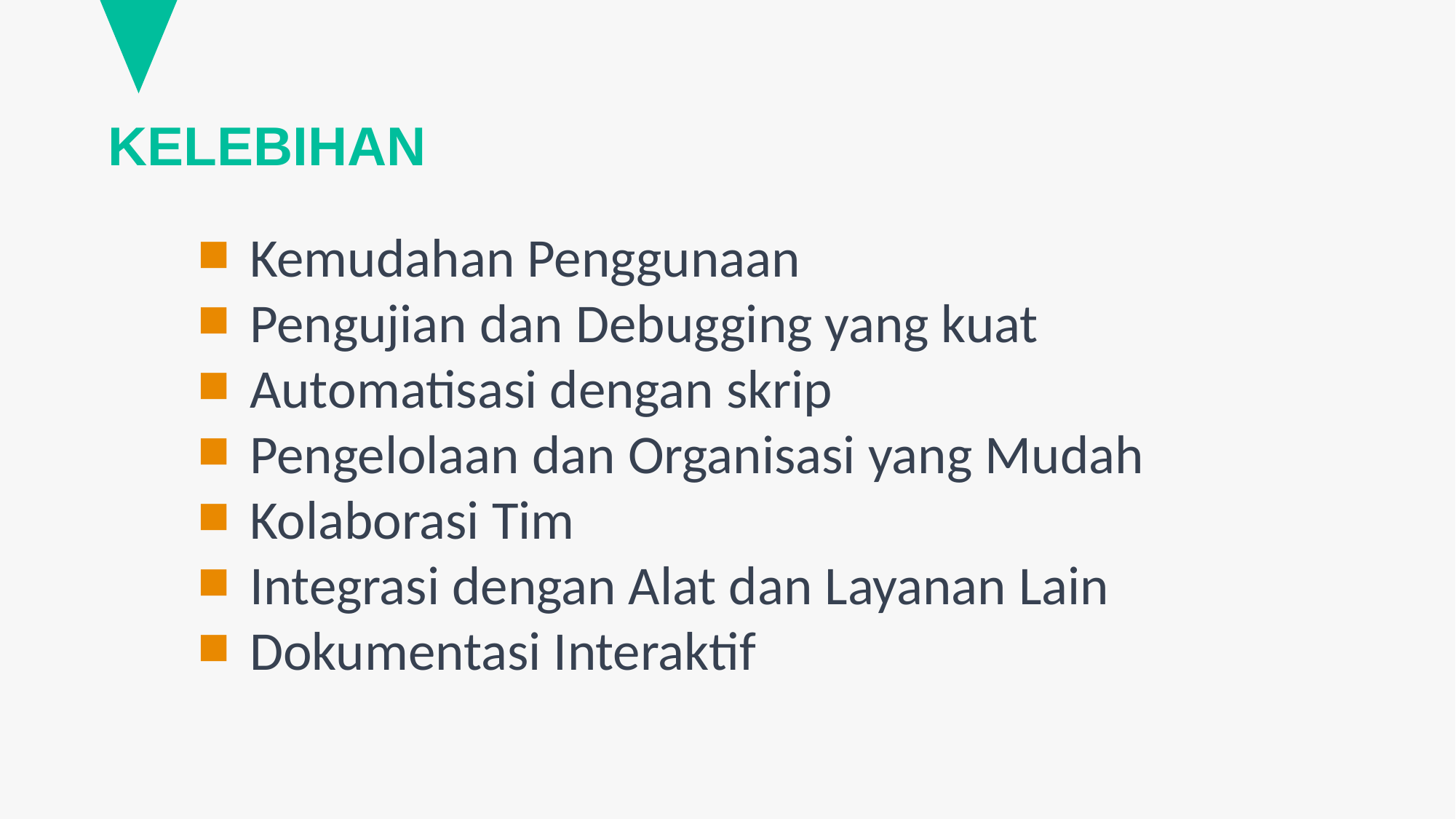

KELEBIHAN
Kemudahan Penggunaan
Pengujian dan Debugging yang kuat
Automatisasi dengan skrip
Pengelolaan dan Organisasi yang Mudah
Kolaborasi Tim
Integrasi dengan Alat dan Layanan Lain
Dokumentasi Interaktif